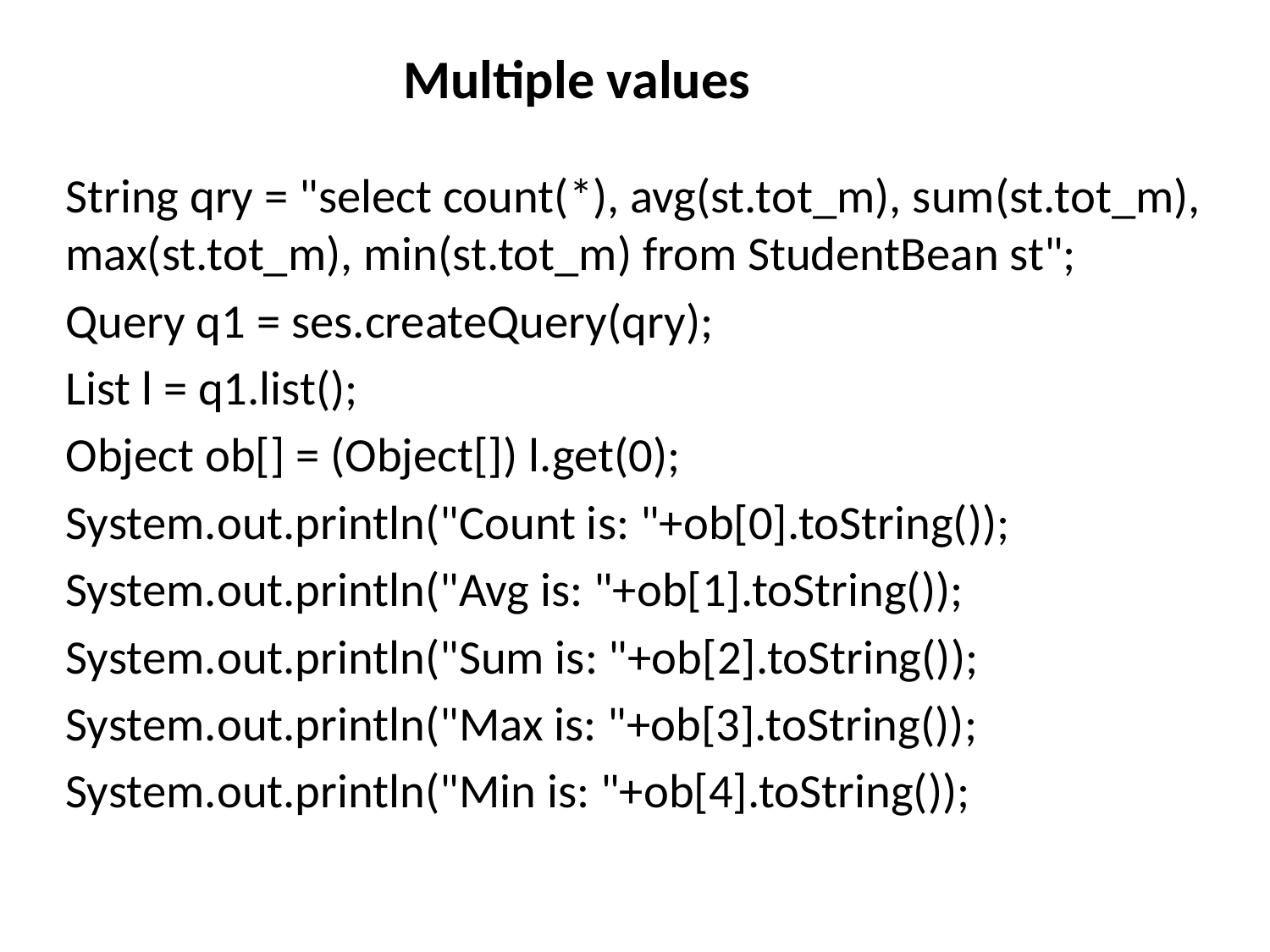

# Multiple values
String qry = "select count(*), avg(st.tot_m), sum(st.tot_m), max(st.tot_m), min(st.tot_m) from StudentBean st";
Query q1 = ses.createQuery(qry);
List l = q1.list();
Object ob[] = (Object[]) l.get(0);
System.out.println("Count is: "+ob[0].toString());
System.out.println("Avg is: "+ob[1].toString());
System.out.println("Sum is: "+ob[2].toString());
System.out.println("Max is: "+ob[3].toString());
System.out.println("Min is: "+ob[4].toString());